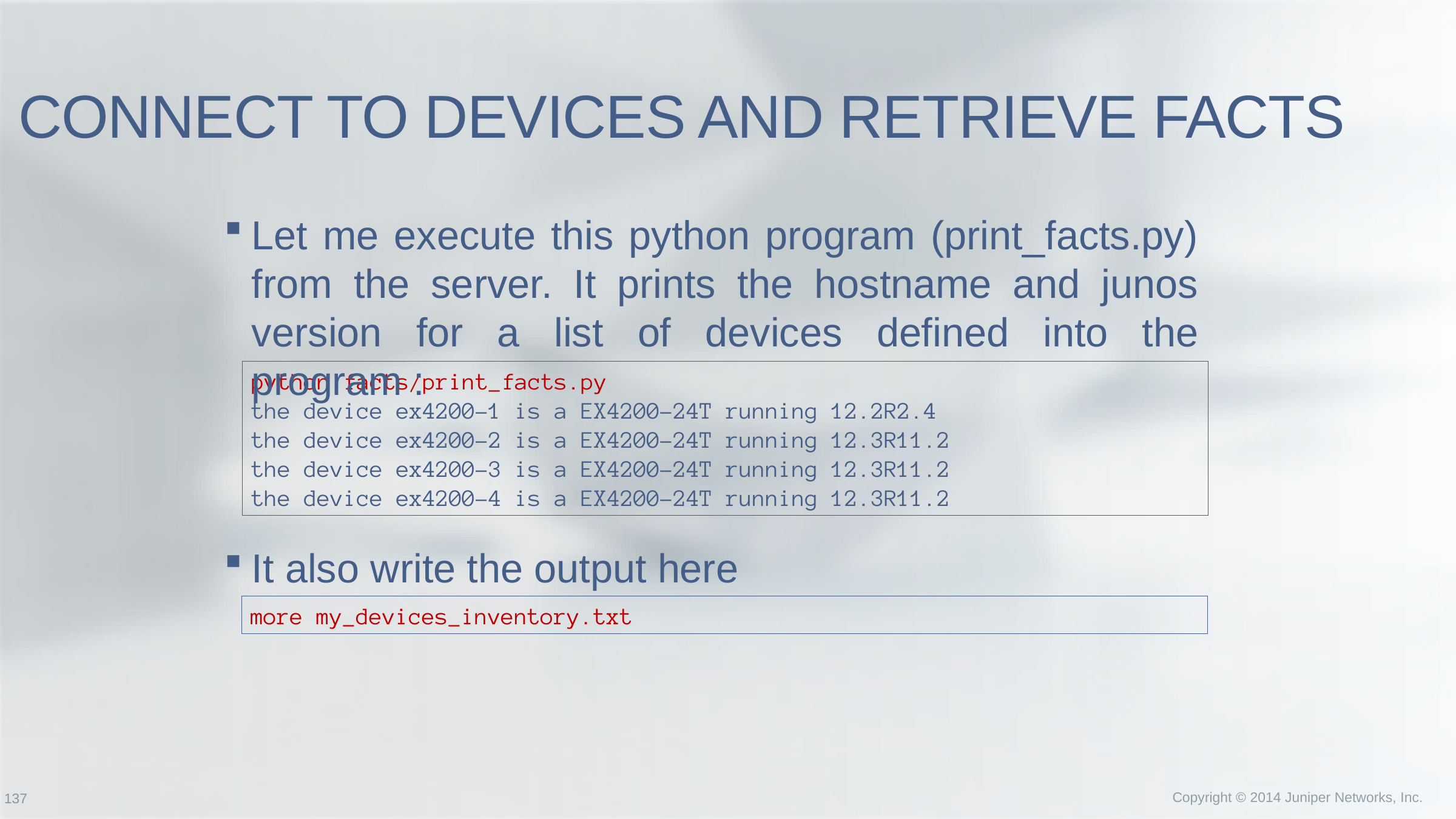

# CONNECT TO DEVICES AND RETRIEVE FACTS
Let me execute this python program (print_facts.py) from the server. It prints the hostname and junos version for a list of devices defined into the program :

python facts/print_facts.py
the device ex4200-1 is a EX4200-24T running 12.2R2.4
the device ex4200-2 is a EX4200-24T running 12.3R11.2
the device ex4200-3 is a EX4200-24T running 12.3R11.2
the device ex4200-4 is a EX4200-24T running 12.3R11.2
It also write the output here
more my_devices_inventory.txt